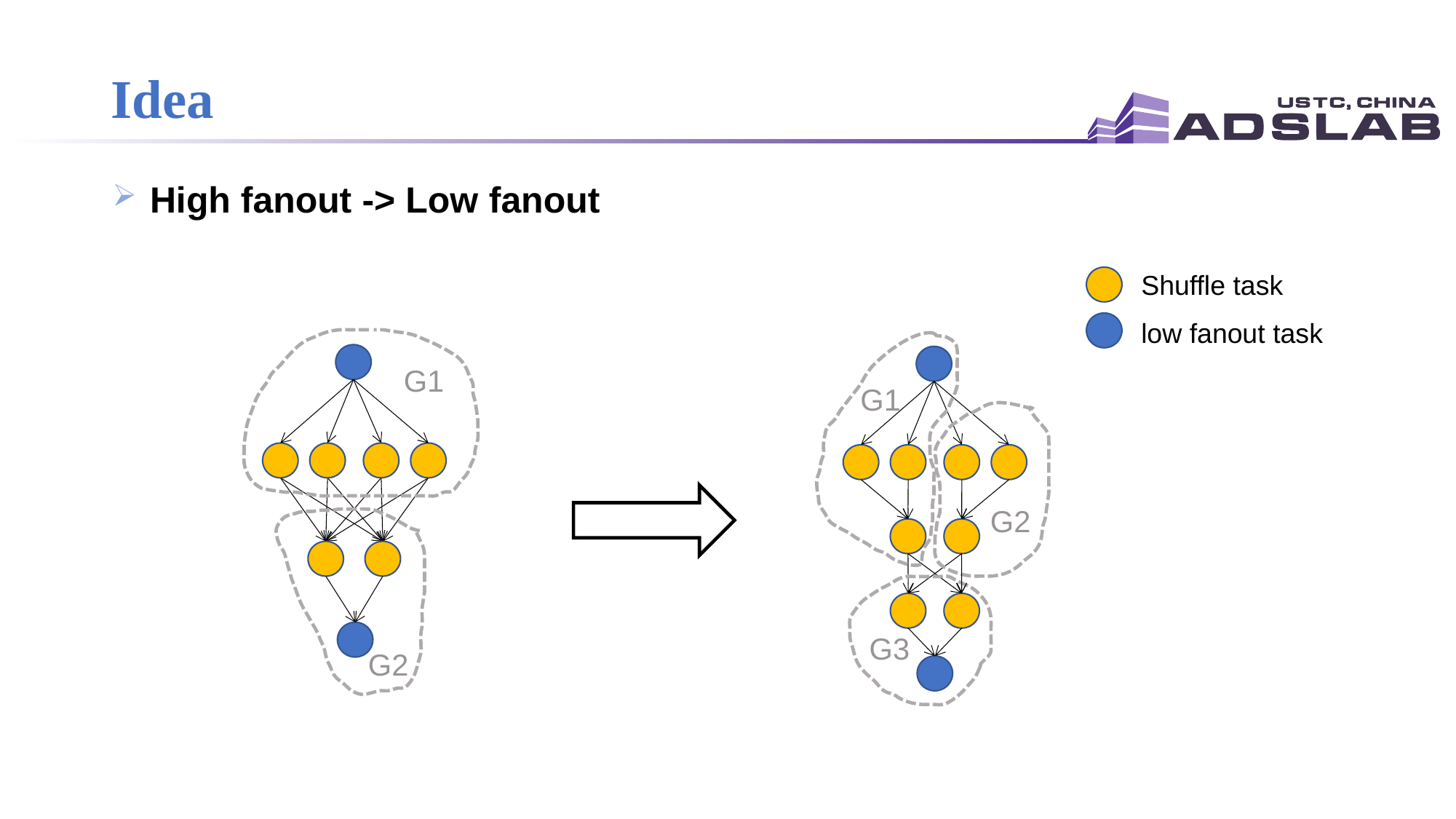

# Idea
 High fanout -> Low fanout
Shuffle task

low fanout task

G1
G1

G2

G3
G2